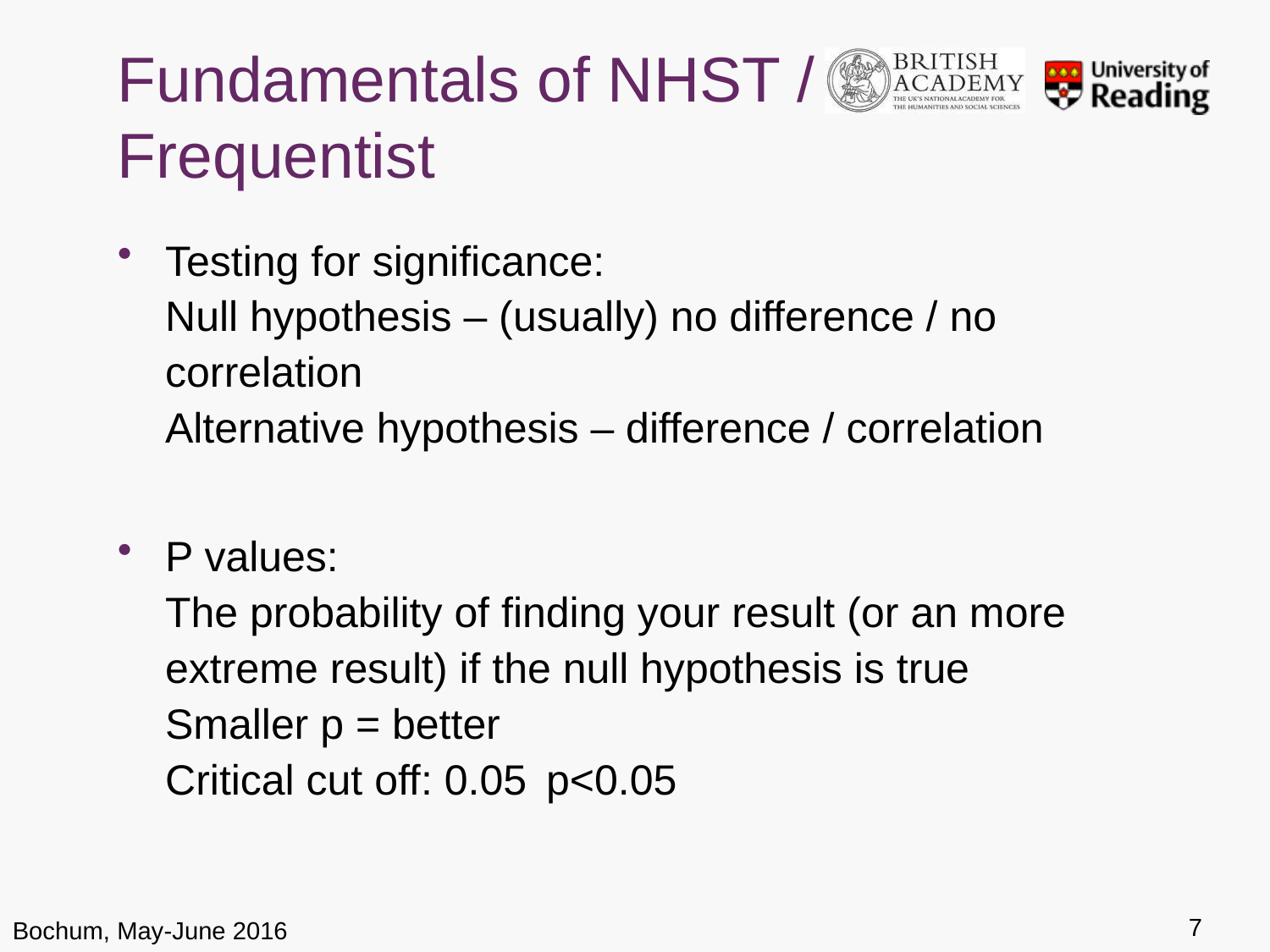

# Fundamentals of NHST / Frequentist
Testing for significance:
Null hypothesis – (usually) no difference / no correlation
Alternative hypothesis – difference / correlation

P values:
The probability of finding your result (or an more extreme result) if the null hypothesis is true
Smaller p = better
Critical cut off: 0.05	p<0.05
7